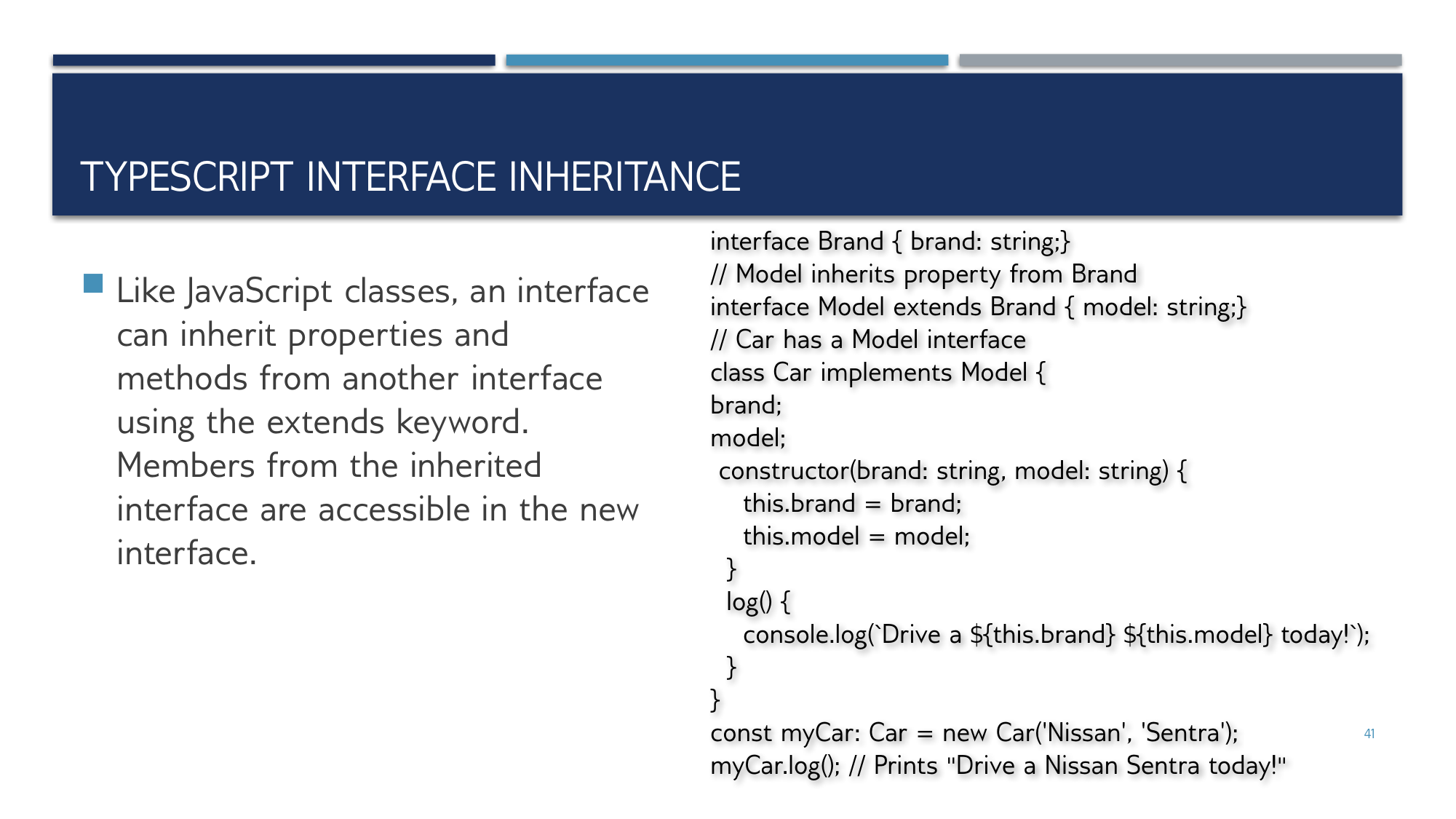

# TypeScript Interface Inheritance
interface Brand { brand: string;}
// Model inherits property from Brand
interface Model extends Brand { model: string;}
// Car has a Model interface
class Car implements Model {
brand;
model;
 constructor(brand: string, model: string) {
    this.brand = brand;
    this.model = model;
  }
  log() {
    console.log(`Drive a ${this.brand} ${this.model} today!`);
  }
}
const myCar: Car = new Car('Nissan', 'Sentra');
myCar.log(); // Prints "Drive a Nissan Sentra today!"
Like JavaScript classes, an interface can inherit properties and methods from another interface using the extends keyword. Members from the inherited interface are accessible in the new interface.
41